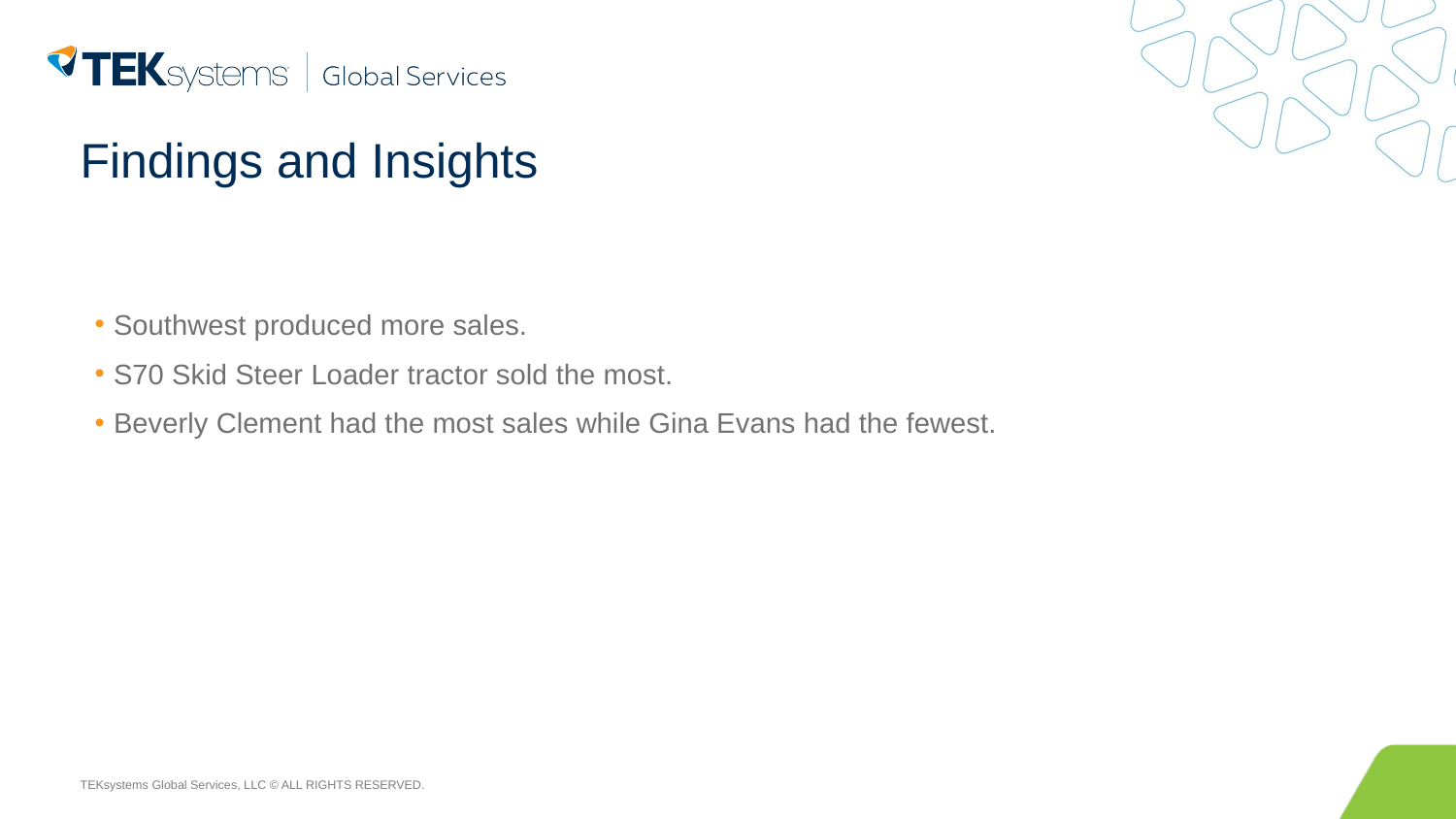

# Findings and Insights

Southwest produced more sales.
S70 Skid Steer Loader tractor sold the most.
Beverly Clement had the most sales while Gina Evans had the fewest.